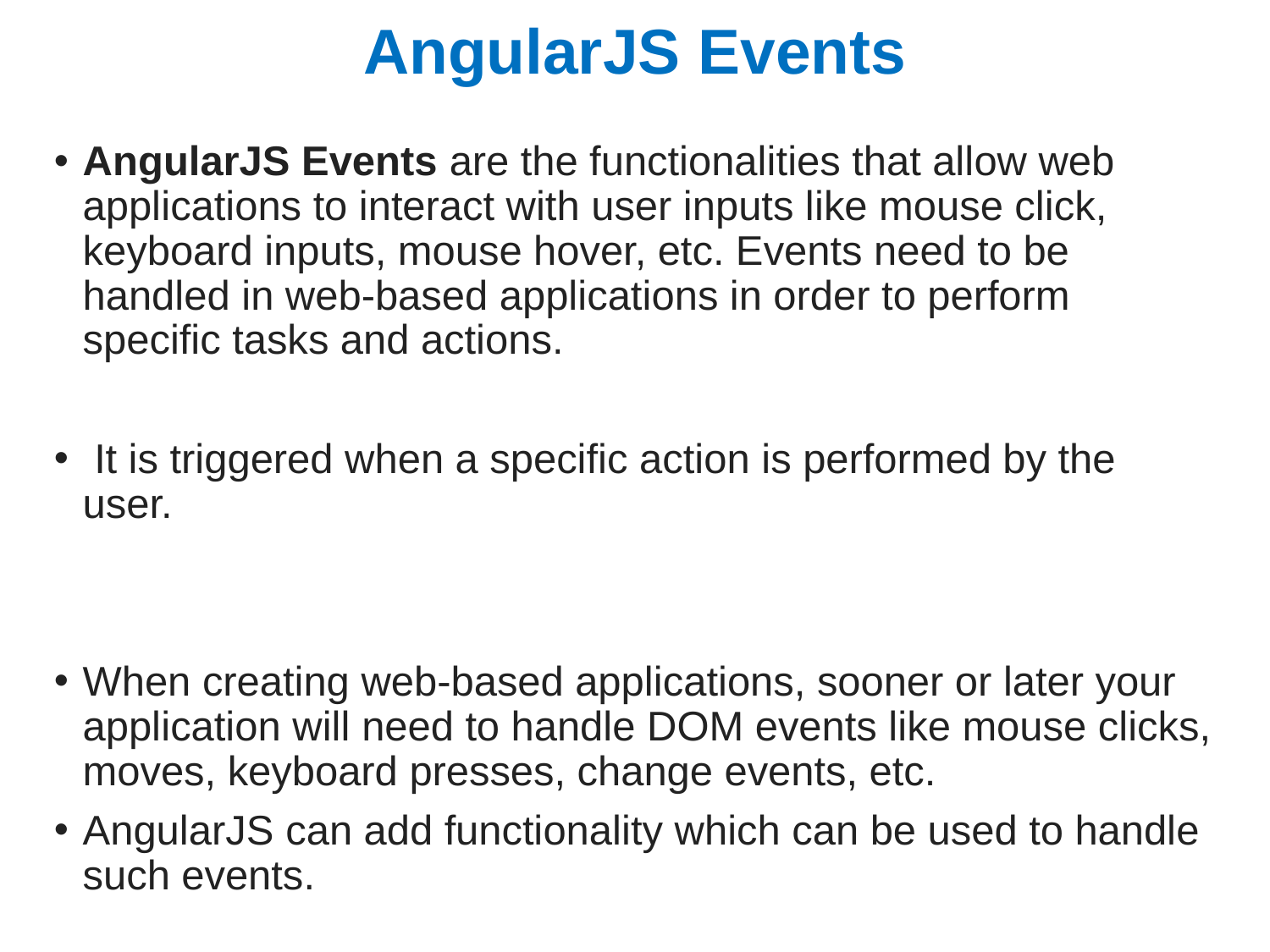

# AngularJS Events
AngularJS Events are the functionalities that allow web applications to interact with user inputs like mouse click, keyboard inputs, mouse hover, etc. Events need to be handled in web-based applications in order to perform specific tasks and actions.

 It is triggered when a specific action is performed by the user.

When creating web-based applications, sooner or later your application will need to handle DOM events like mouse clicks, moves, keyboard presses, change events, etc.
AngularJS can add functionality which can be used to handle such events.